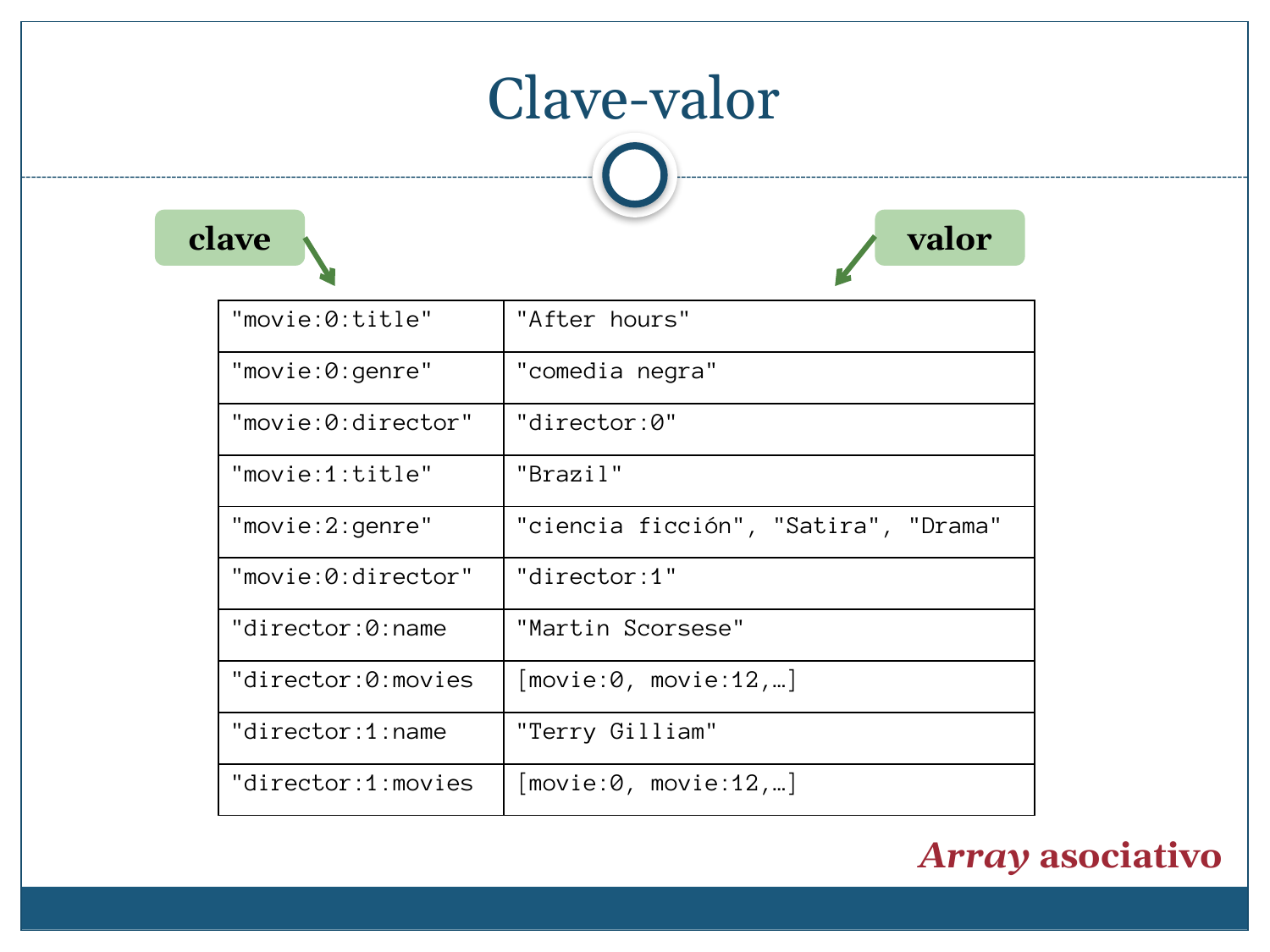

# Clave-valor
clave
valor
| "movie:0:title" | "After hours" |
| --- | --- |
| "movie:0:genre" | "comedia negra" |
| "movie:0:director" | "director:0" |
| "movie:1:title" | "Brazil" |
| "movie:2:genre" | "ciencia ficción", "Satira", "Drama" |
| "movie:0:director" | "director:1" |
| "director:0:name | "Martin Scorsese" |
| "director:0:movies | [movie:0, movie:12,…] |
| "director:1:name | "Terry Gilliam" |
| "director:1:movies | [movie:0, movie:12,…] |
Array asociativo